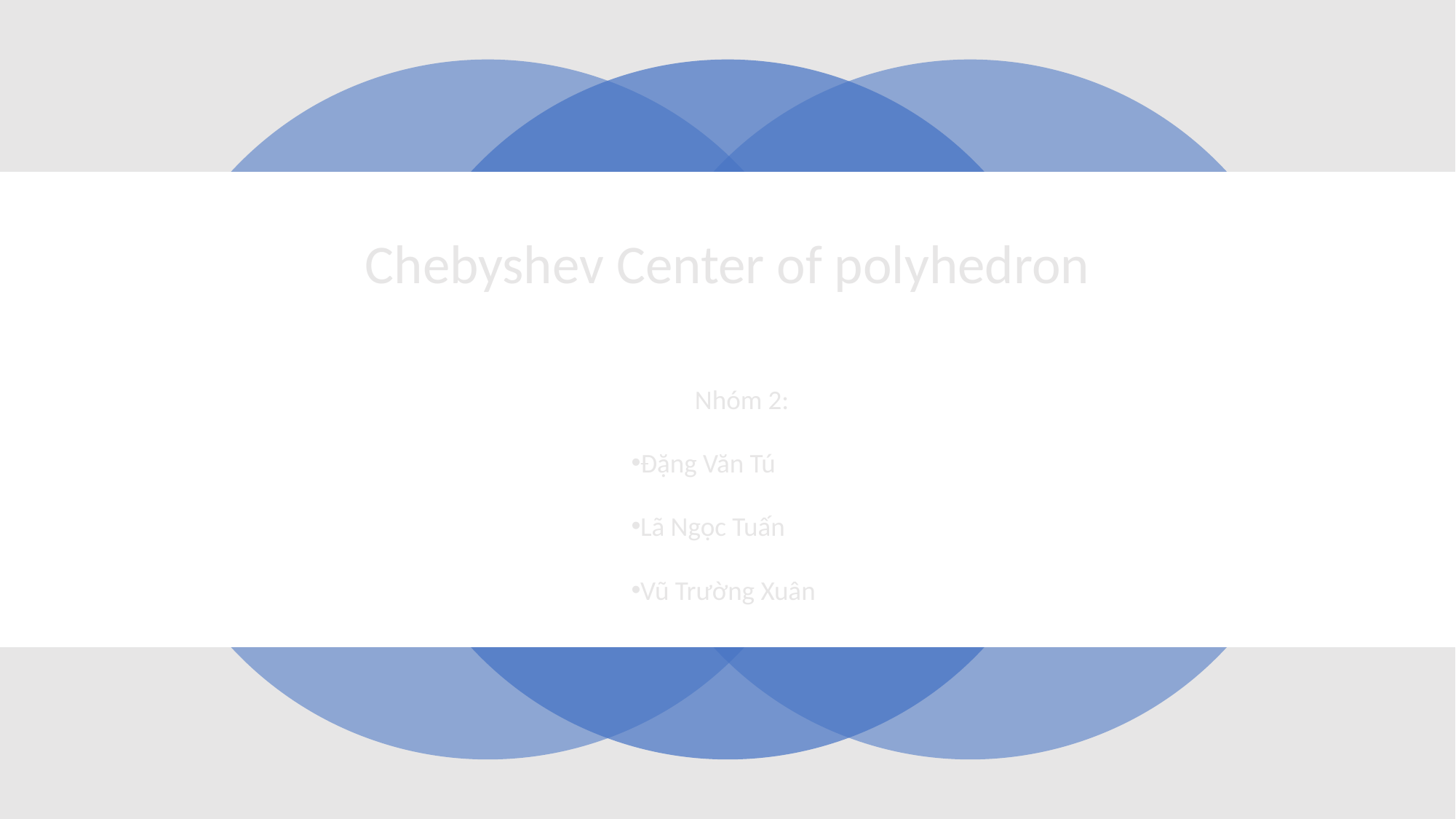

# Chebyshev Center of polyhedron
Nhóm 2:
Đặng Văn Tú
Lã Ngọc Tuấn
Vũ Trường Xuân